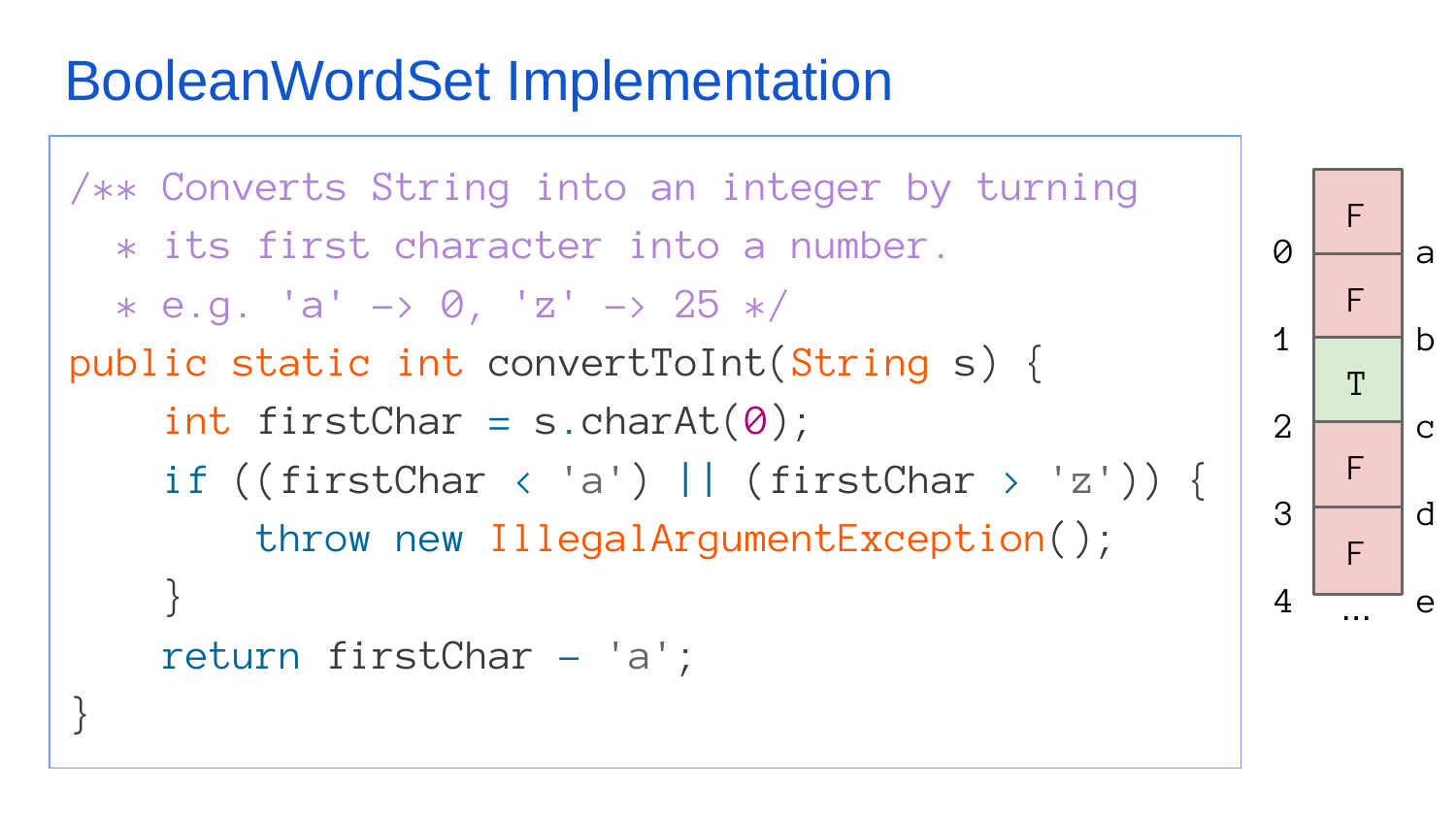

# BooleanWordSet Implementation
/** Converts String into an integer by turning
  * its first character into a number.
  * e.g. 'a' -> 0, 'z' -> 25 */
public static int convertToInt(String s) {
    int firstChar = s.charAt(0);
    if ((firstChar < 'a') || (firstChar > 'z')) {
        throw new IllegalArgumentException();
    }
    return firstChar - 'a';
}

0
1
2
3
4
F
a
b
c
d
e

F
T
F
...
F
...